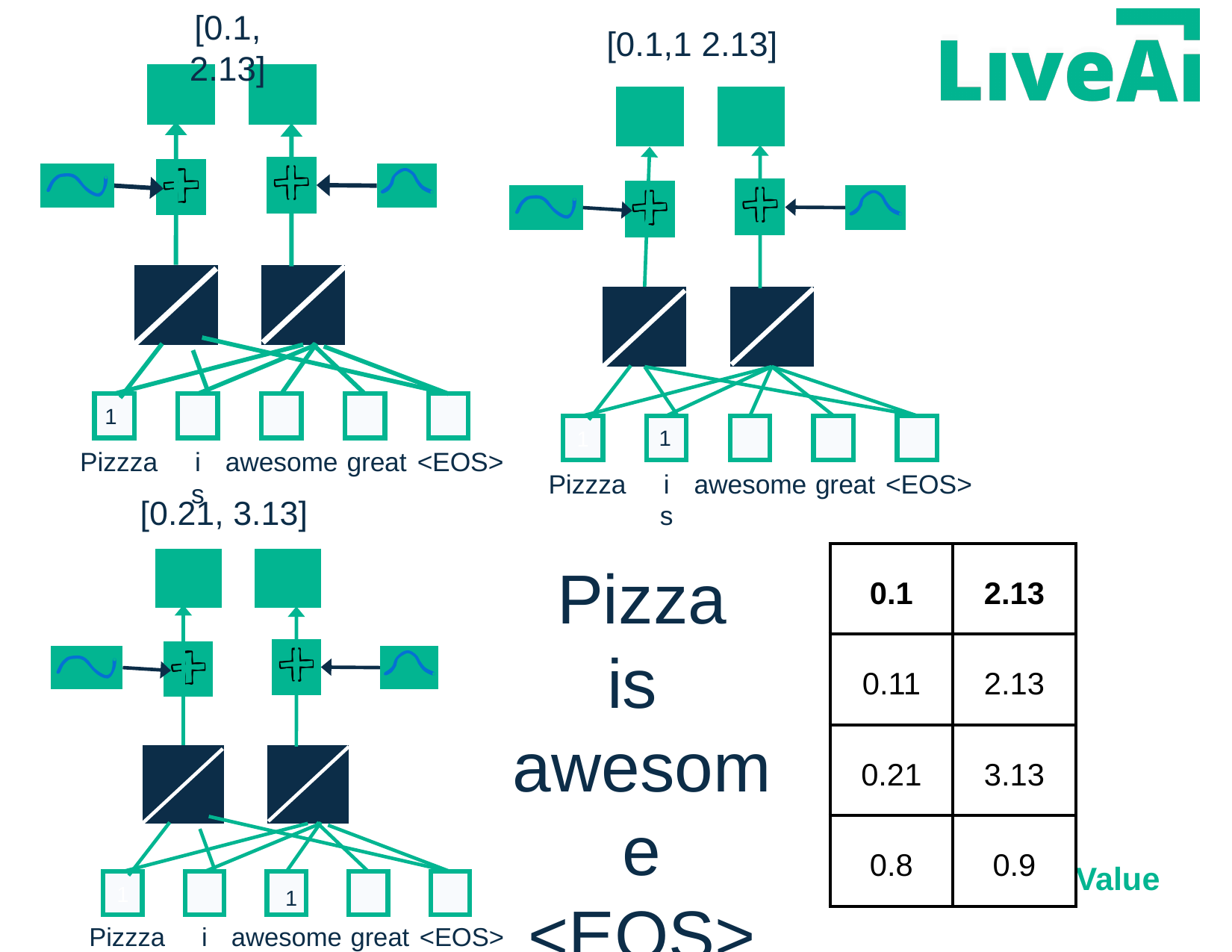

[0.1, 2.13]

1

1
Pizzza
is
awesome
great
<EOS>

[0.1,1 2.13]

1

1
Pizzza
is
awesome
great
<EOS>
[0.21, 3.13]
| 0.1 | 2.13 |
| --- | --- |
| 0.11 | 2.13 |
| 0.21 | 3.13 |
| 0.8 | 0.9 |

Pizza
is
awesome
<EOS>

Value

1

1
Pizzza
is
awesome
great
<EOS>